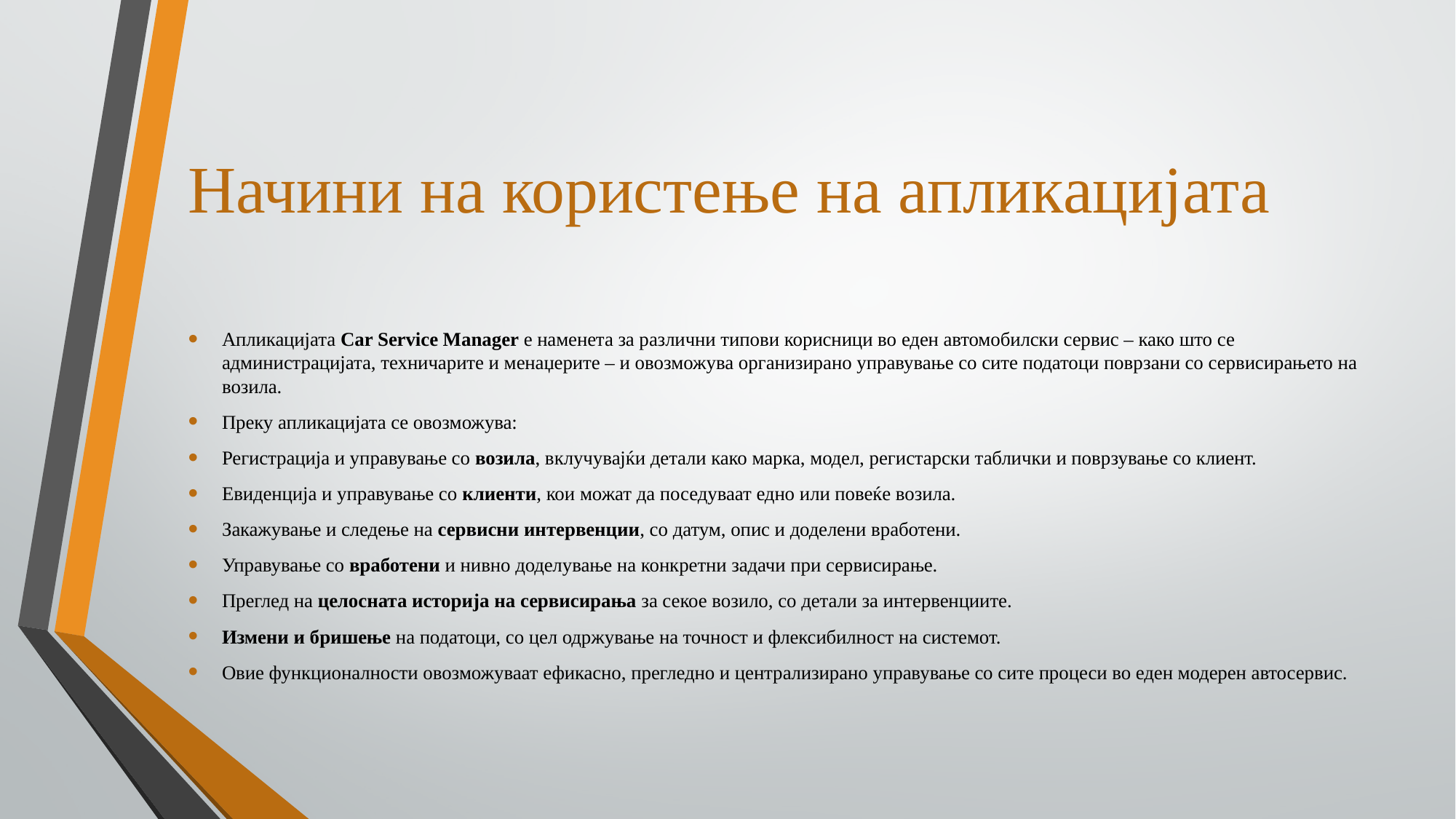

# Начини на користење на апликацијата
Апликацијата Car Service Manager е наменета за различни типови корисници во еден автомобилски сервис – како што се администрацијата, техничарите и менаџерите – и овозможува организирано управување со сите податоци поврзани со сервисирањето на возила.
Преку апликацијата се овозможува:
Регистрација и управување со возила, вклучувајќи детали како марка, модел, регистарски таблички и поврзување со клиент.
Евиденција и управување со клиенти, кои можат да поседуваат едно или повеќе возила.
Закажување и следење на сервисни интервенции, со датум, опис и доделени вработени.
Управување со вработени и нивно доделување на конкретни задачи при сервисирање.
Преглед на целосната историја на сервисирања за секое возило, со детали за интервенциите.
Измени и бришење на податоци, со цел одржување на точност и флексибилност на системот.
Овие функционалности овозможуваат ефикасно, прегледно и централизирано управување со сите процеси во еден модерен автосервис.